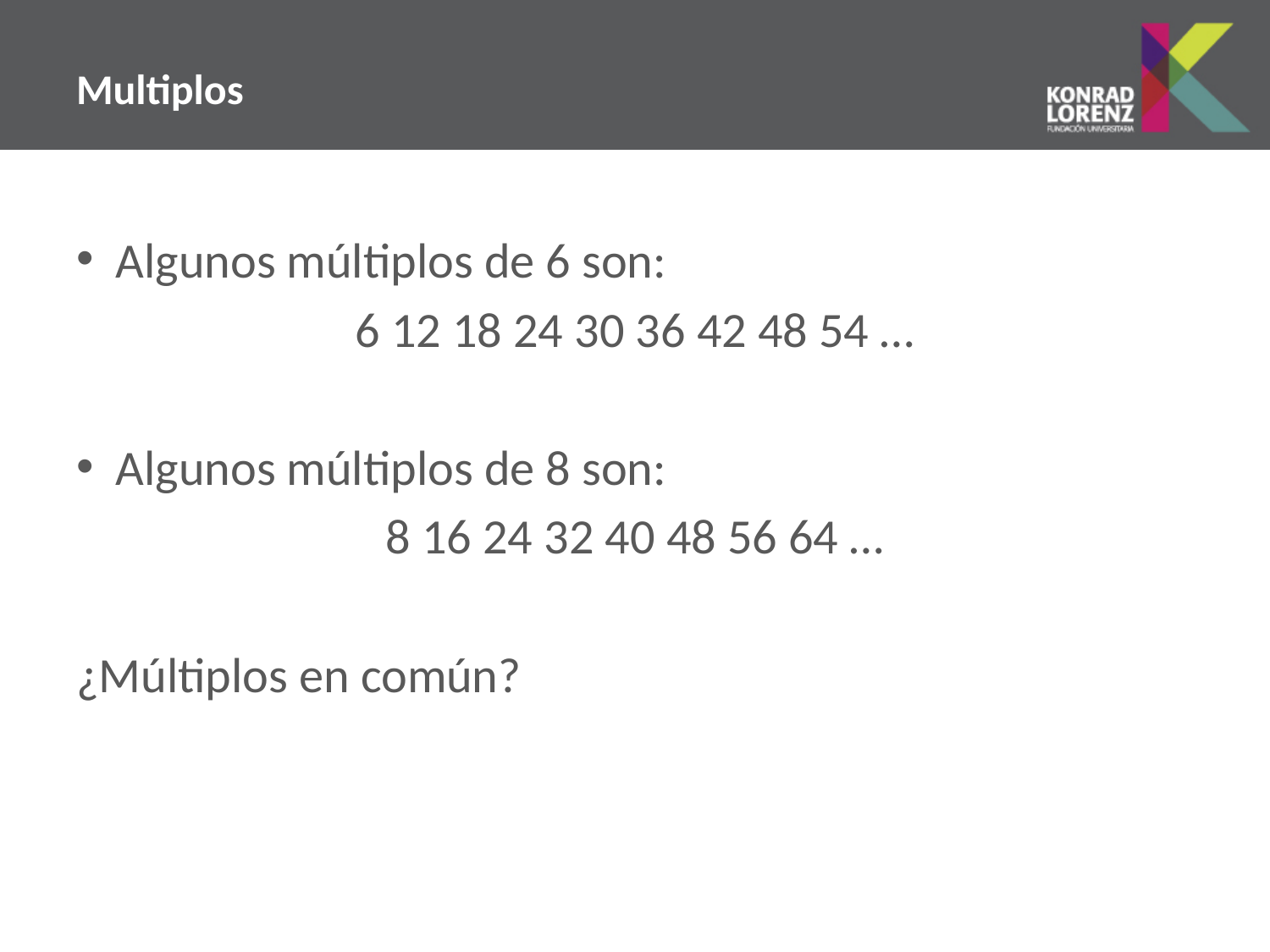

# Multiplos
Algunos múltiplos de 6 son:
6 12 18 24 30 36 42 48 54 …

Algunos múltiplos de 8 son:
8 16 24 32 40 48 56 64 …

¿Múltiplos en común?